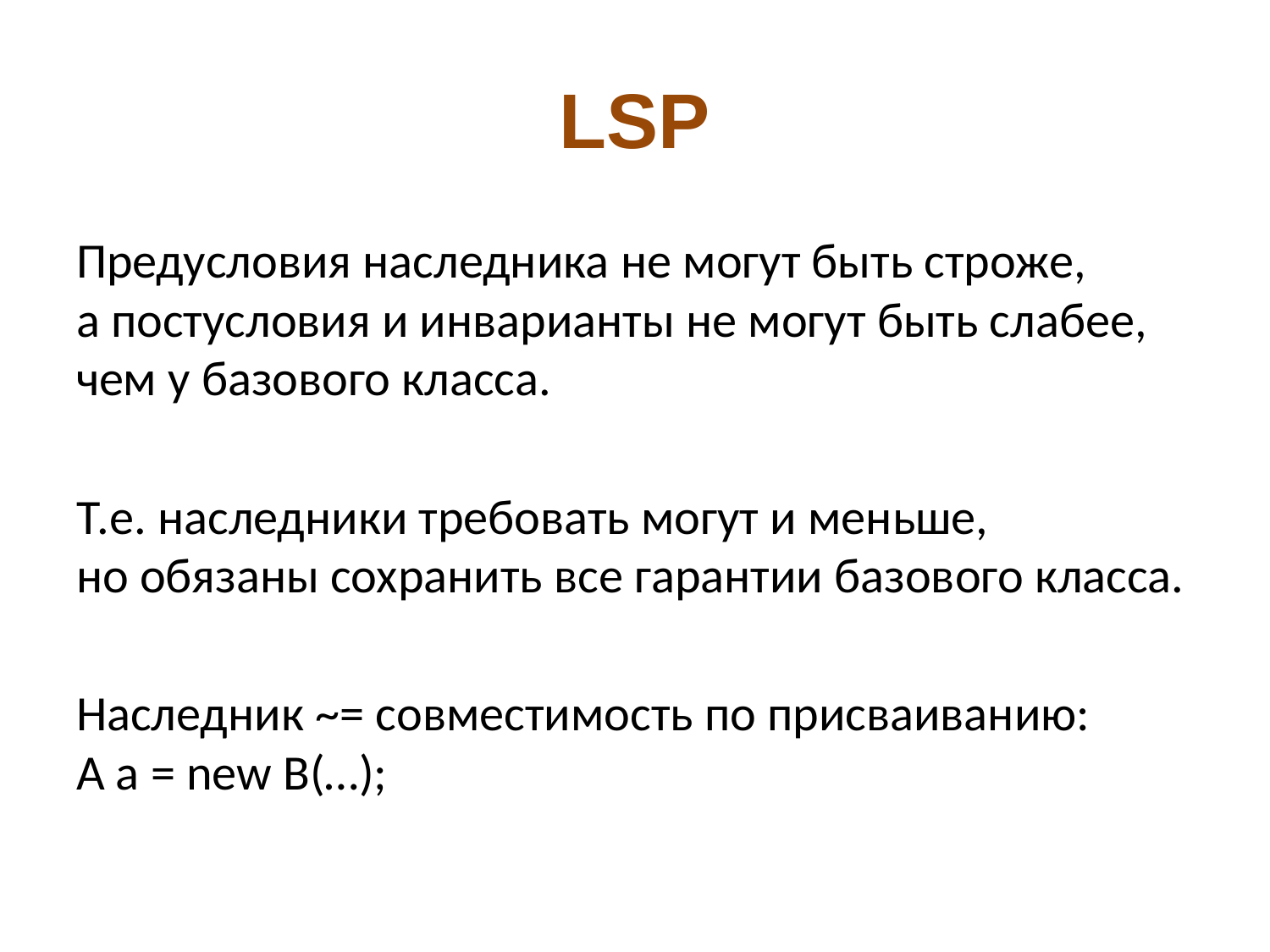

# LSP
Предусловия наследника не могут быть строже,
а постусловия и инварианты не могут быть слабее,
чем у базового класса.

Т.е. наследники требовать могут и меньше,
но обязаны сохранить все гарантии базового класса.

Наследник ~= совместимость по присваиванию:
A a = new B(…);